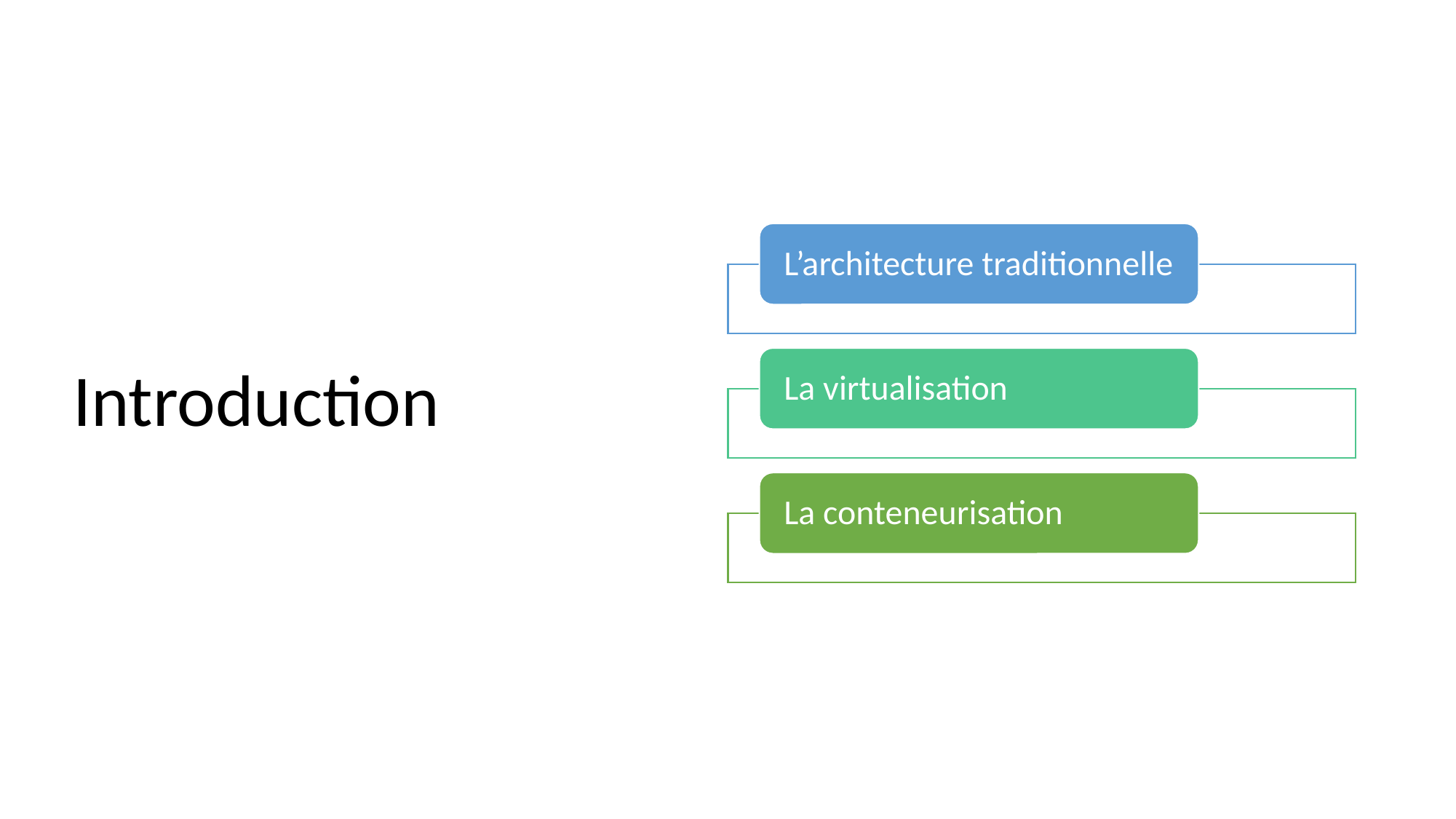

# Introduction
L’architecture traditionnelle
La virtualisation
La conteneurisation